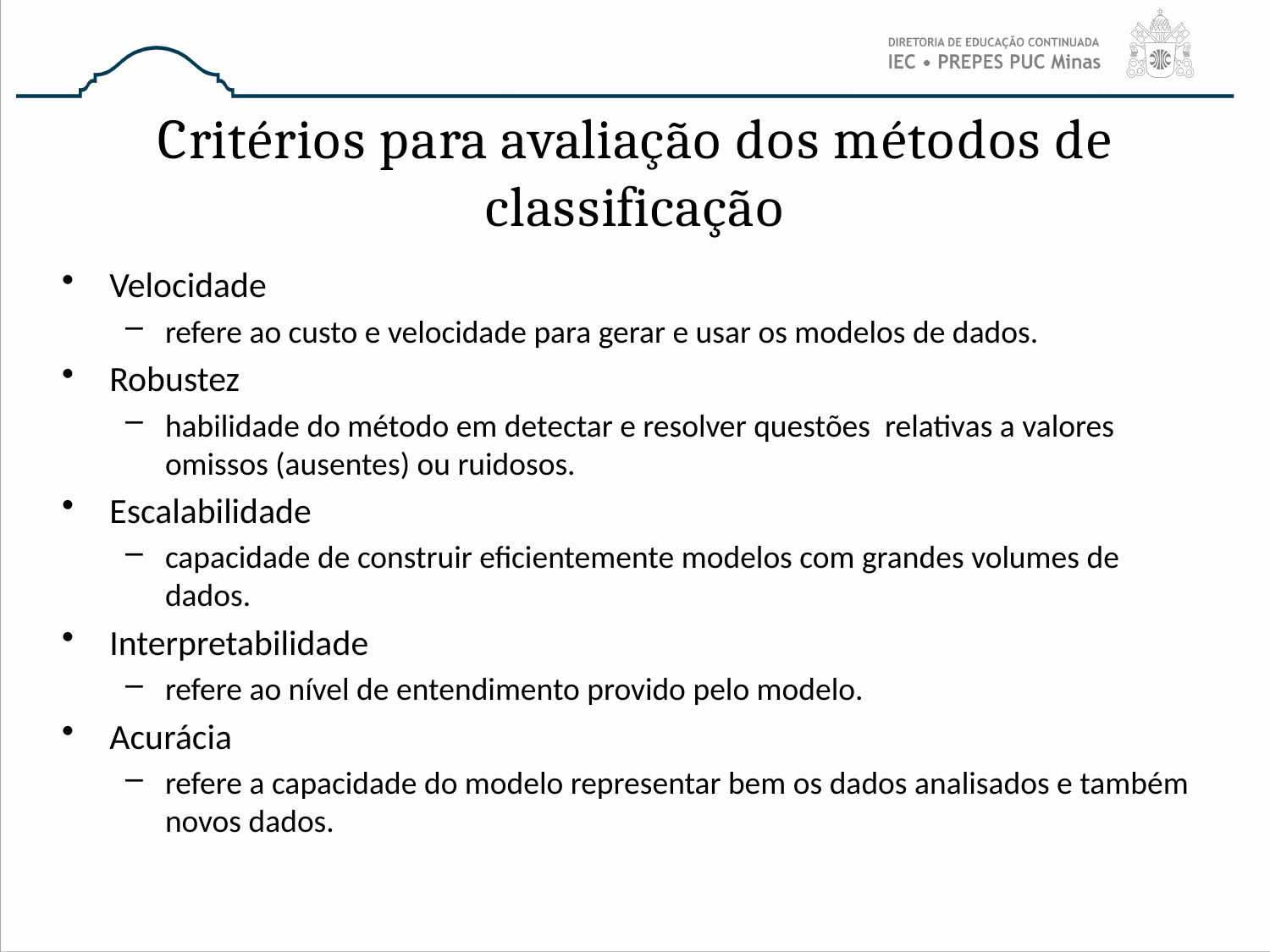

# Critérios para avaliação dos métodos de classificação
Velocidade
refere ao custo e velocidade para gerar e usar os modelos de dados.
Robustez
habilidade do método em detectar e resolver questões  relativas a valores omissos (ausentes) ou ruidosos.
Escalabilidade
capacidade de construir eficientemente modelos com grandes volumes de dados.
Interpretabilidade
refere ao nível de entendimento provido pelo modelo.
Acurácia
refere a capacidade do modelo representar bem os dados analisados e também novos dados.